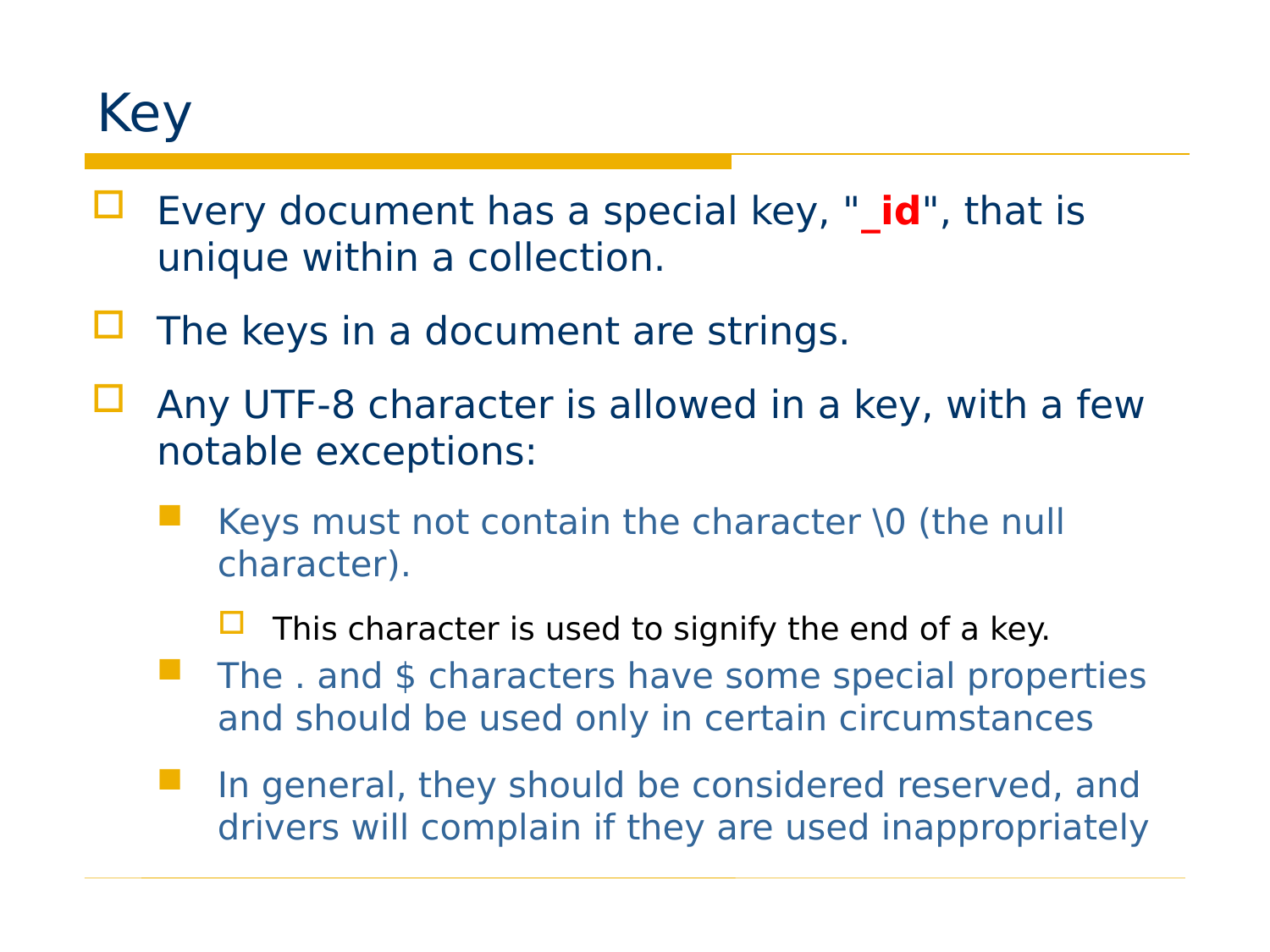

# Key
Every document has a special key, "_id", that is unique within a collection.
The keys in a document are strings.
Any UTF-8 character is allowed in a key, with a few notable exceptions:
Keys must not contain the character \0 (the null character).
This character is used to signify the end of a key.
The . and $ characters have some special properties and should be used only in certain circumstances
In general, they should be considered reserved, and drivers will complain if they are used inappropriately